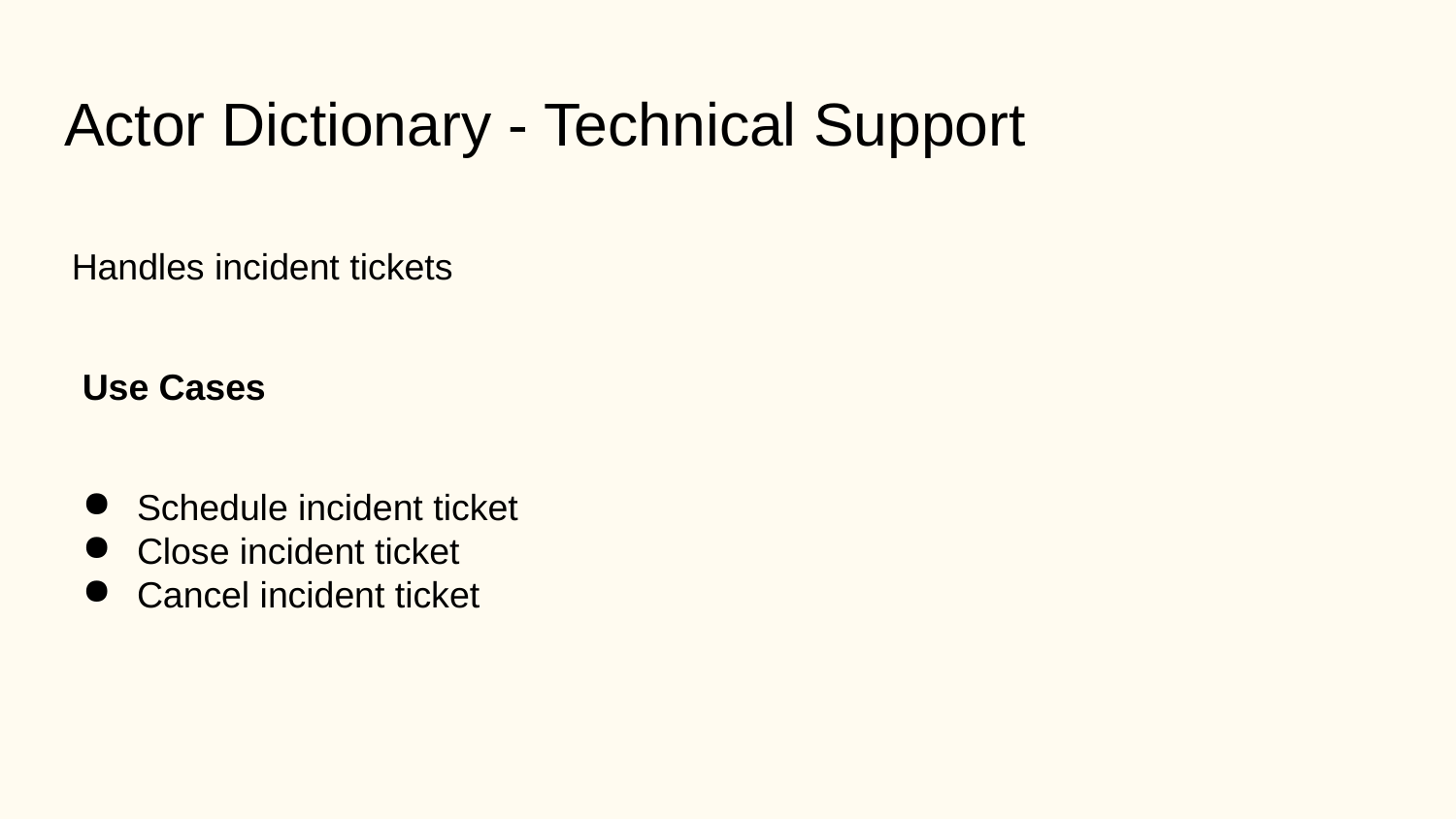

# Actor Dictionary - Technical Support
Handles incident tickets
Use Cases
Schedule incident ticket
Close incident ticket
Cancel incident ticket